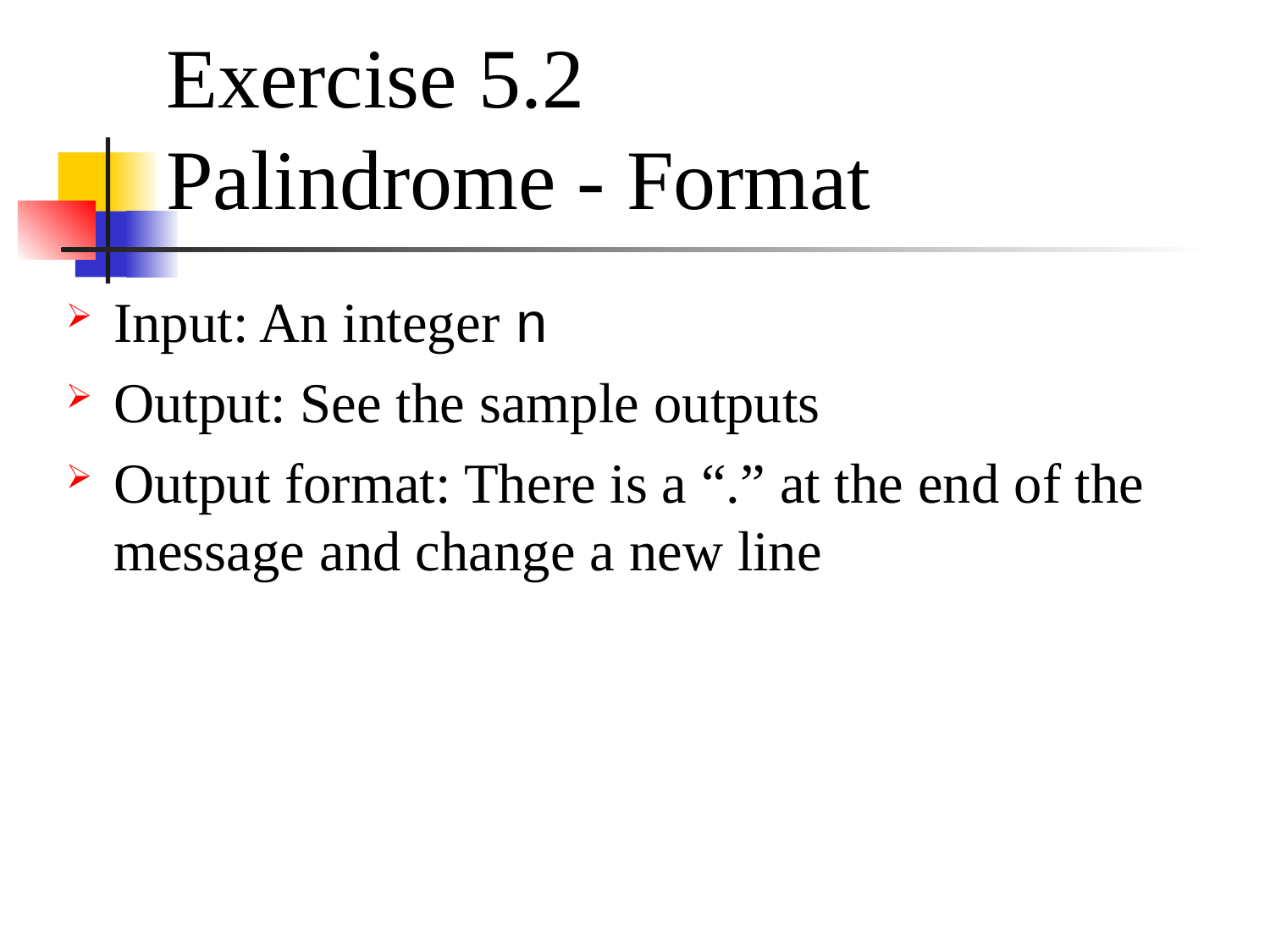

# Exercise 5.2
Palindrome - Format
Input: An integer n
Output: See the sample outputs
Output format: There is a “.” at the end of the message and change a new line
8